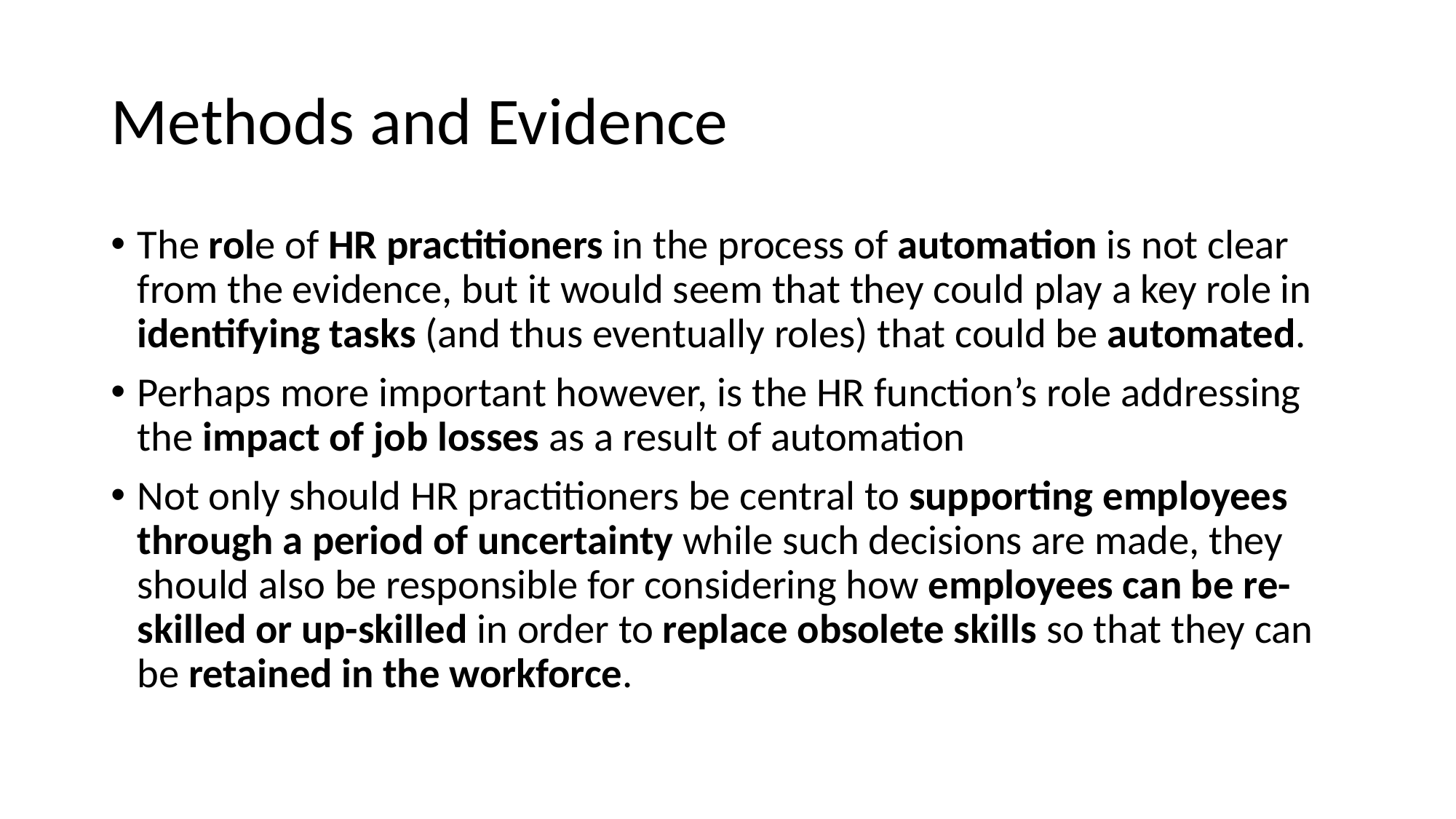

# Methods and Evidence
The role of HR practitioners in the process of automation is not clear from the evidence, but it would seem that they could play a key role in identifying tasks (and thus eventually roles) that could be automated.
Perhaps more important however, is the HR function’s role addressing the impact of job losses as a result of automation
Not only should HR practitioners be central to supporting employees through a period of uncertainty while such decisions are made, they should also be responsible for considering how employees can be re-skilled or up-skilled in order to replace obsolete skills so that they can be retained in the workforce.